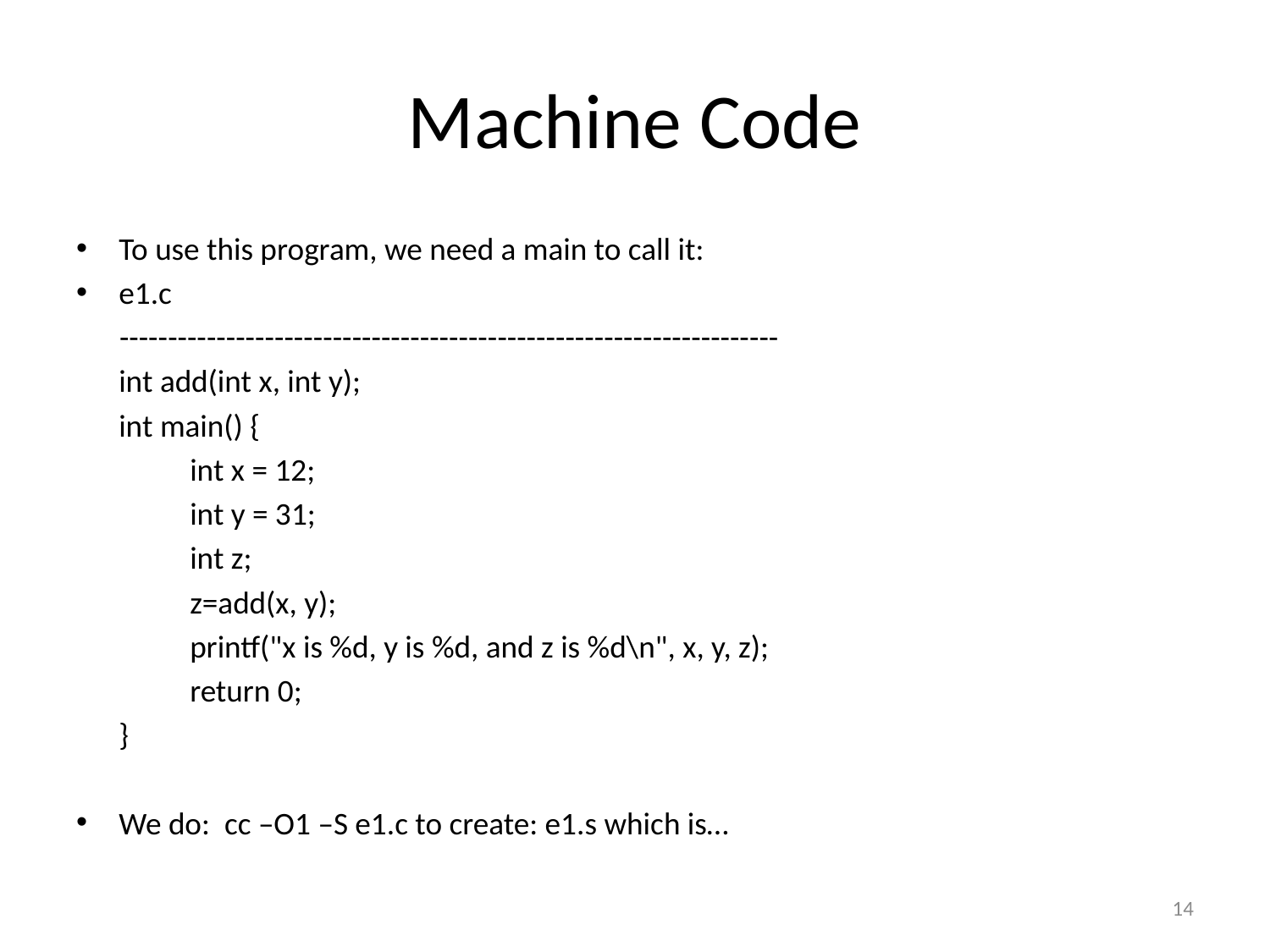

# Machine Code
To use this program, we need a main to call it:
e1.c
      --------------------------------------------------------------------
	int add(int x, int y);
	int main() {
        	int x = 12;
        	int y = 31;
        	int z;
        	z=add(x, y);
        	printf("x is %d, y is %d, and z is %d\n", x, y, z);
        	return 0;
	}

We do:  cc –O1 –S e1.c to create: e1.s which is…

14